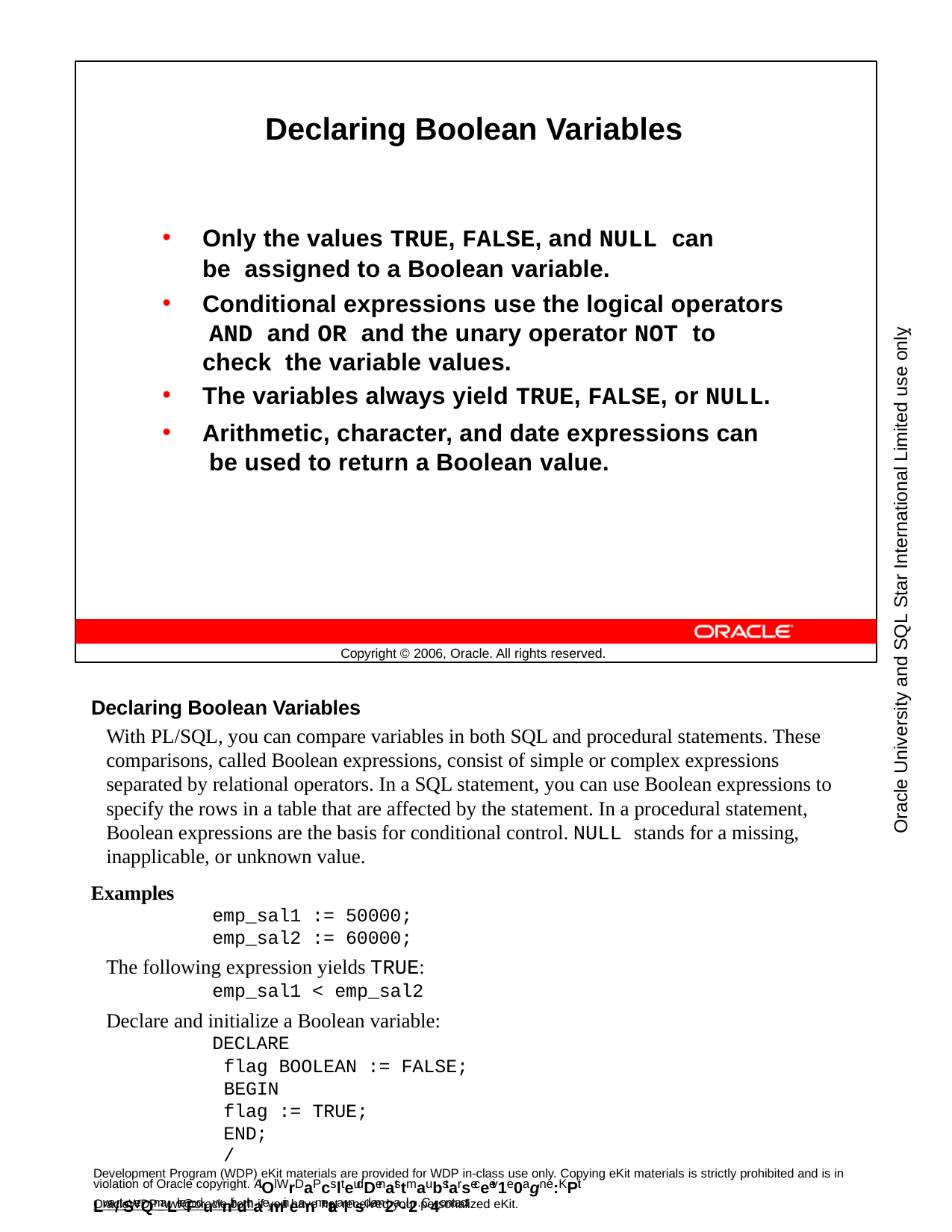

Declaring Boolean Variables

Only the values TRUE, FALSE, and NULL can be  assigned to a Boolean variable.
Conditional expressions use the logical operators  AND and OR and the unary operator NOT to check  the variable values.
The variables always yield TRUE, FALSE, or NULL.
Arithmetic, character, and date expressions can  be used to return a Boolean value.
Oracle University and SQL Star International Limited use onlyฺ
Copyright © 2006, Oracle. All rights reserved.
Declaring Boolean Variables
With PL/SQL, you can compare variables in both SQL and procedural statements. These  comparisons, called Boolean expressions, consist of simple or complex expressions  separated by relational operators. In a SQL statement, you can use Boolean expressions to  specify the rows in a table that are affected by the statement. In a procedural statement,  Boolean expressions are the basis for conditional control. NULL stands for a missing,  inapplicable, or unknown value.
Examples
emp_sal1 := 50000;
emp_sal2 := 60000;
The following expression yields TRUE:
emp_sal1 < emp_sal2
Declare and initialize a Boolean variable:
DECLARE
flag BOOLEAN := FALSE;  BEGIN
flag := TRUE;
END;
/
Development Program (WDP) eKit materials are provided for WDP in-class use only. Copying eKit materials is strictly prohibited and is in
violation of Oracle copyright. AlOl WrDaPcslteudDenatstmaubstarseceeiv1e0agn e:KPit Lwa/tSerQmaLrkeFduwnithdthaemir neanmetaalnsd em2a-il2. C4ontact
OracleWDP_ww@oracle.com if you have not received your personalized eKit.